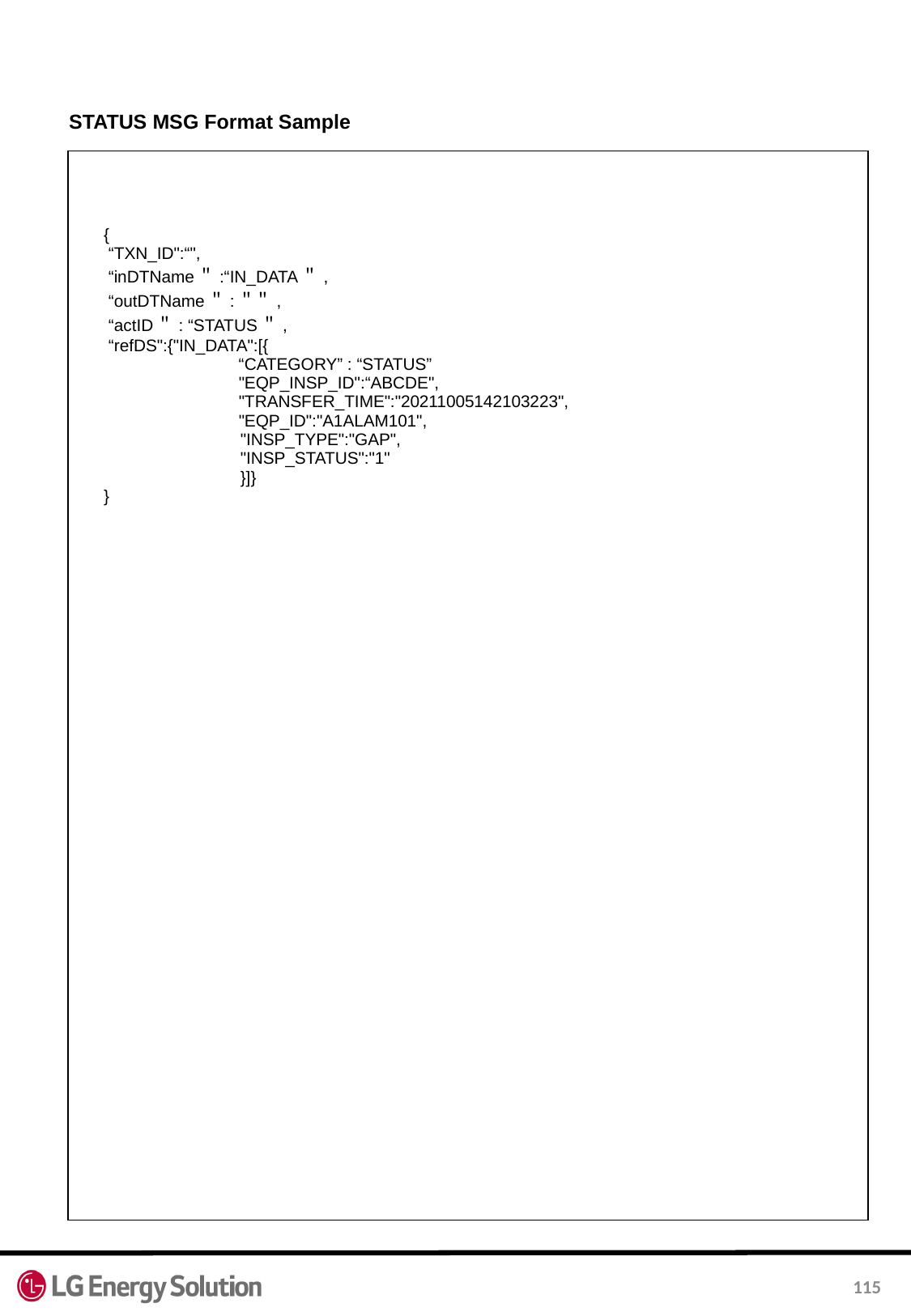

STATUS MSG Format Sample
| { “TXN\_ID":“", “inDTName＂:“IN\_DATA＂, “outDTName＂:＂＂, “actID＂: “STATUS＂, “refDS":{"IN\_DATA":[{ “CATEGORY” : “STATUS” "EQP\_INSP\_ID":“ABCDE", "TRANSFER\_TIME":"20211005142103223", "EQP\_ID":"A1ALAM101", "INSP\_TYPE":"GAP", "INSP\_STATUS":"1" }]} } |
| --- |
115